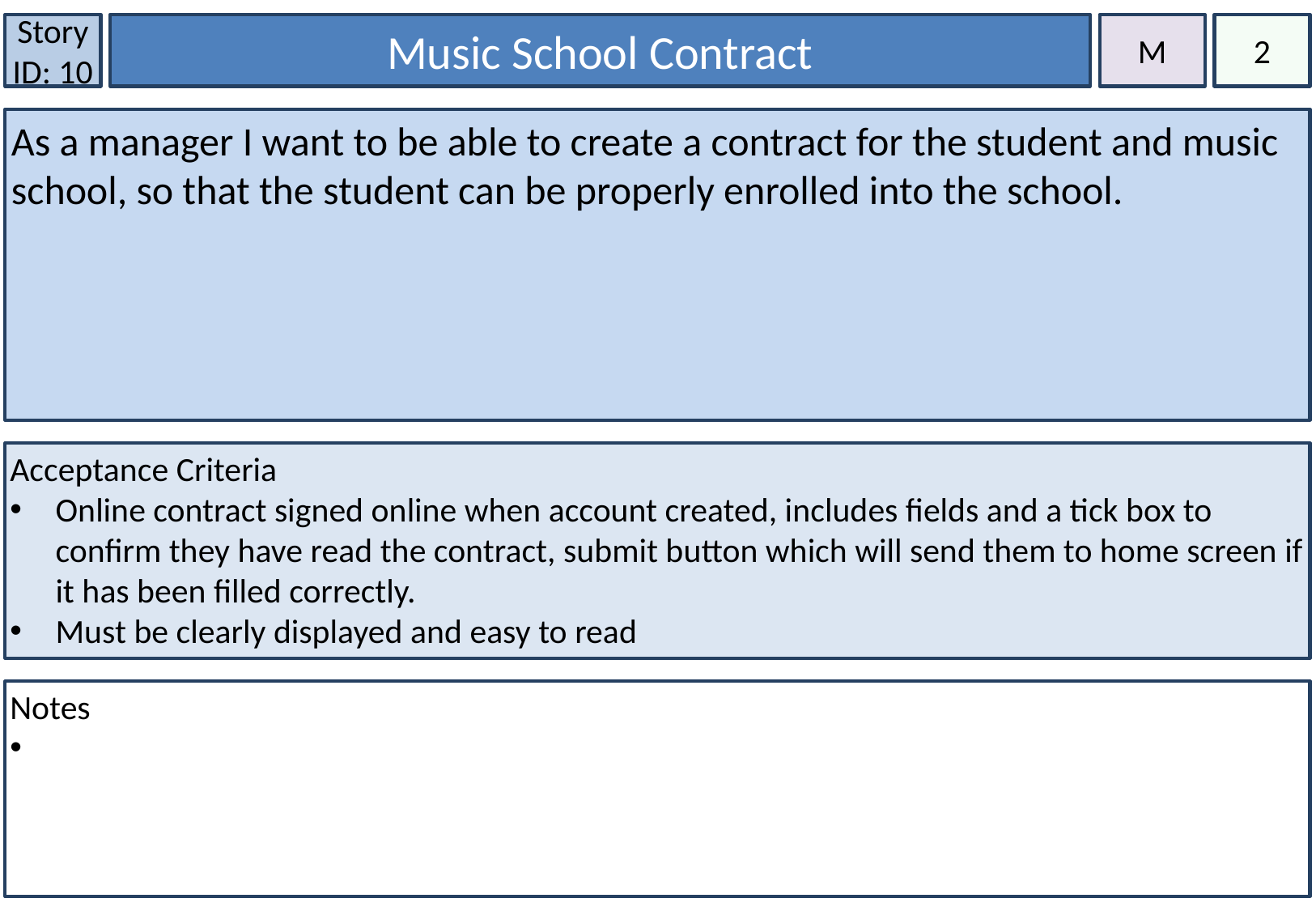

Story ID: 10

2

Music School Contract

M

As a manager I want to be able to create a contract for the student and music school, so that the student can be properly enrolled into the school.

Acceptance Criteria
Online contract signed online when account created, includes fields and a tick box to confirm they have read the contract, submit button which will send them to home screen if it has been filled correctly.
Must be clearly displayed and easy to read

Notes